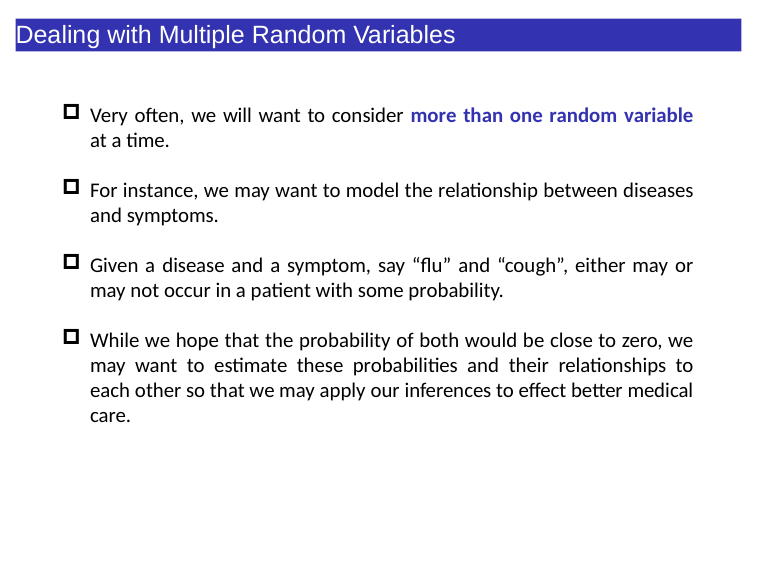

Dealing with Multiple Random Variables
Very often, we will want to consider more than one random variable at a time.

For instance, we may want to model the relationship between diseases and symptoms.

Given a disease and a symptom, say “flu” and “cough”, either may or may not occur in a patient with some probability.

While we hope that the probability of both would be close to zero, we may want to estimate these probabilities and their relationships to each other so that we may apply our inferences to effect better medical care.